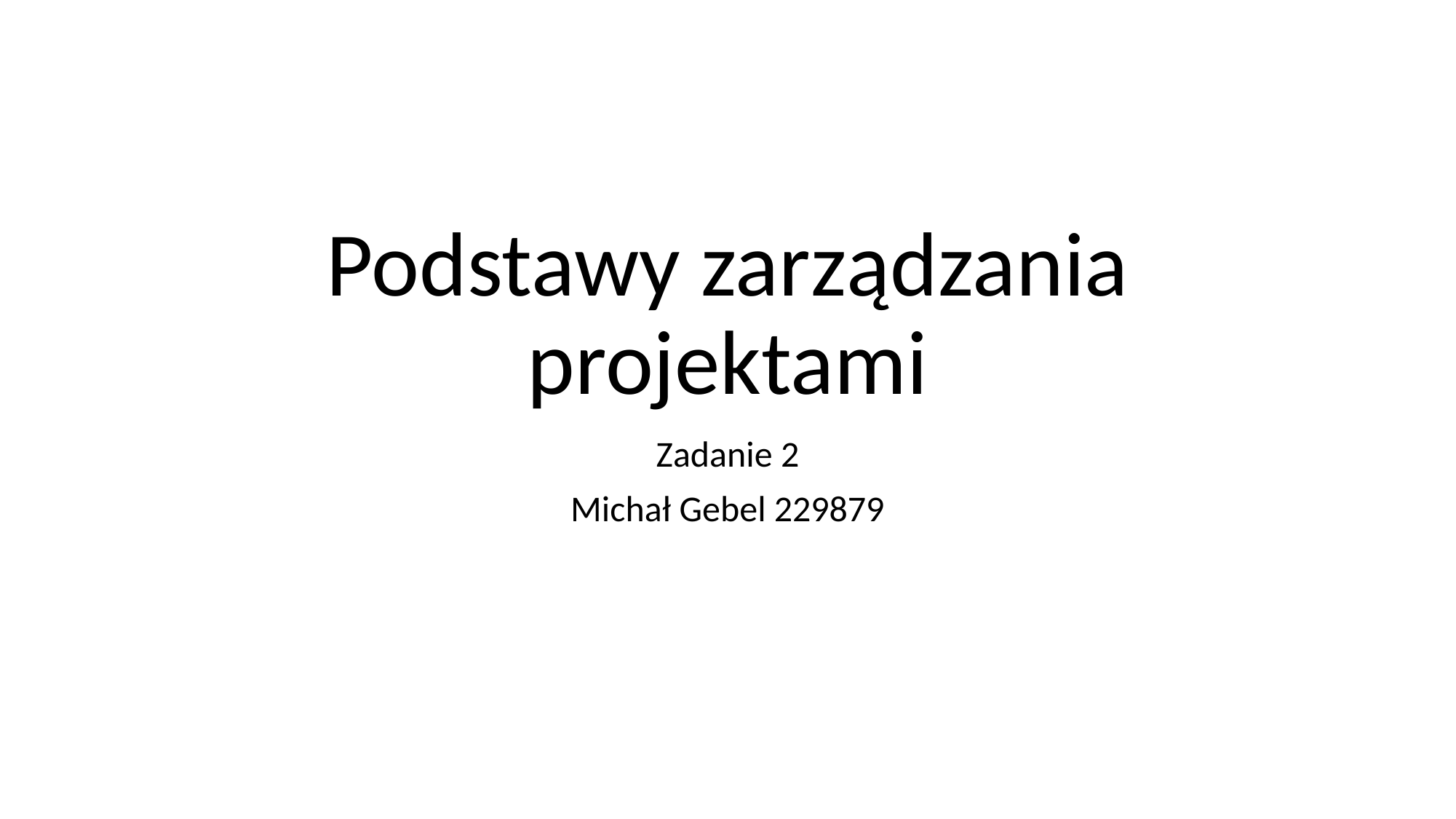

# Podstawy zarządzania projektami
Zadanie 2
Michał Gebel 229879